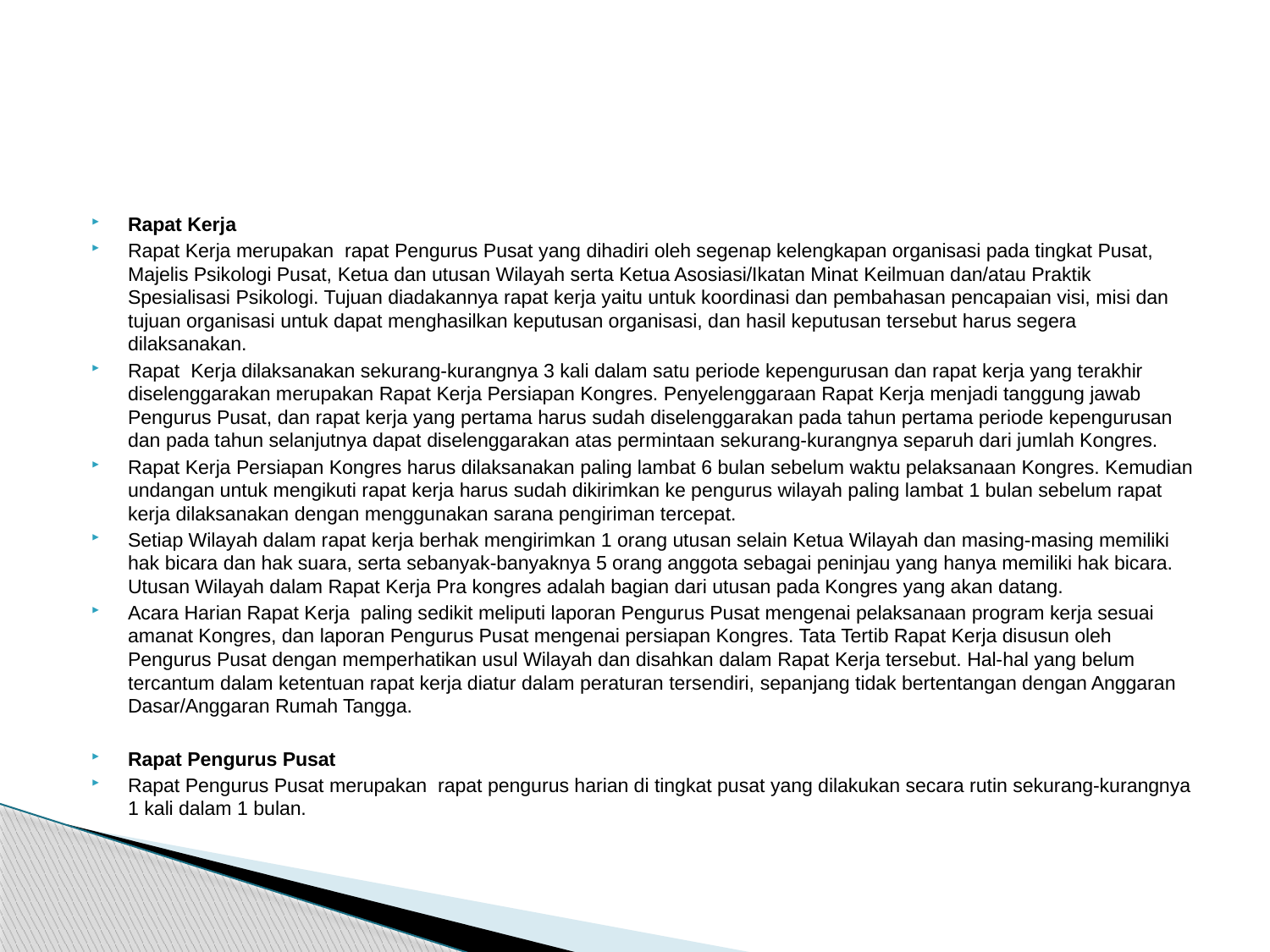

#
Rapat Kerja
Rapat Kerja merupakan  rapat Pengurus Pusat yang dihadiri oleh segenap kelengkapan organisasi pada tingkat Pusat, Majelis Psikologi Pusat, Ketua dan utusan Wilayah serta Ketua Asosiasi/Ikatan Minat Keilmuan dan/atau Praktik Spesialisasi Psikologi. Tujuan diadakannya rapat kerja yaitu untuk koordinasi dan pembahasan pencapaian visi, misi dan tujuan organisasi untuk dapat menghasilkan keputusan organisasi, dan hasil keputusan tersebut harus segera dilaksanakan.
Rapat  Kerja dilaksanakan sekurang-kurangnya 3 kali dalam satu periode kepengurusan dan rapat kerja yang terakhir diselenggarakan merupakan Rapat Kerja Persiapan Kongres. Penyelenggaraan Rapat Kerja menjadi tanggung jawab Pengurus Pusat, dan rapat kerja yang pertama harus sudah diselenggarakan pada tahun pertama periode kepengurusan dan pada tahun selanjutnya dapat diselenggarakan atas permintaan sekurang-kurangnya separuh dari jumlah Kongres.
Rapat Kerja Persiapan Kongres harus dilaksanakan paling lambat 6 bulan sebelum waktu pelaksanaan Kongres. Kemudian undangan untuk mengikuti rapat kerja harus sudah dikirimkan ke pengurus wilayah paling lambat 1 bulan sebelum rapat kerja dilaksanakan dengan menggunakan sarana pengiriman tercepat.
Setiap Wilayah dalam rapat kerja berhak mengirimkan 1 orang utusan selain Ketua Wilayah dan masing-masing memiliki hak bicara dan hak suara, serta sebanyak-banyaknya 5 orang anggota sebagai peninjau yang hanya memiliki hak bicara.  Utusan Wilayah dalam Rapat Kerja Pra kongres adalah bagian dari utusan pada Kongres yang akan datang.
Acara Harian Rapat Kerja  paling sedikit meliputi laporan Pengurus Pusat mengenai pelaksanaan program kerja sesuai amanat Kongres, dan laporan Pengurus Pusat mengenai persiapan Kongres. Tata Tertib Rapat Kerja disusun oleh Pengurus Pusat dengan memperhatikan usul Wilayah dan disahkan dalam Rapat Kerja tersebut. Hal-hal yang belum tercantum dalam ketentuan rapat kerja diatur dalam peraturan tersendiri, sepanjang tidak bertentangan dengan Anggaran Dasar/Anggaran Rumah Tangga.

Rapat Pengurus Pusat
Rapat Pengurus Pusat merupakan  rapat pengurus harian di tingkat pusat yang dilakukan secara rutin sekurang-kurangnya 1 kali dalam 1 bulan.